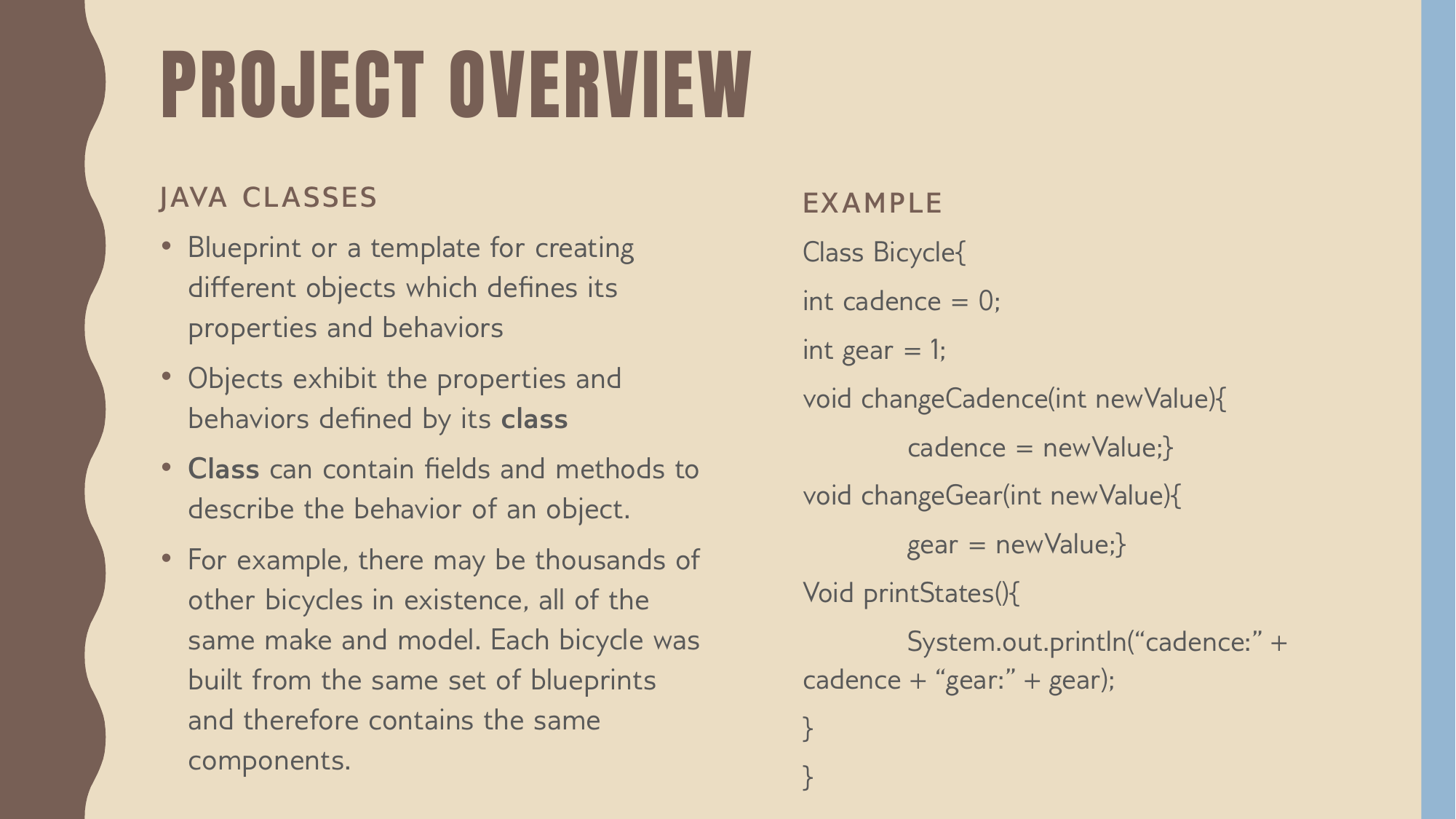

# Project Overview
Java Classes
Example
Blueprint or a template for creating different objects which defines its properties and behaviors
Objects exhibit the properties and behaviors defined by its class
Class can contain fields and methods to describe the behavior of an object.
For example, there may be thousands of other bicycles in existence, all of the same make and model. Each bicycle was built from the same set of blueprints and therefore contains the same components.
Class Bicycle{
int cadence = 0;
int gear = 1;
void changeCadence(int newValue){
	cadence = newValue;}
void changeGear(int newValue){
	gear = newValue;}
Void printStates(){
	System.out.println(“cadence:” + 	cadence + “gear:” + gear);
}
}